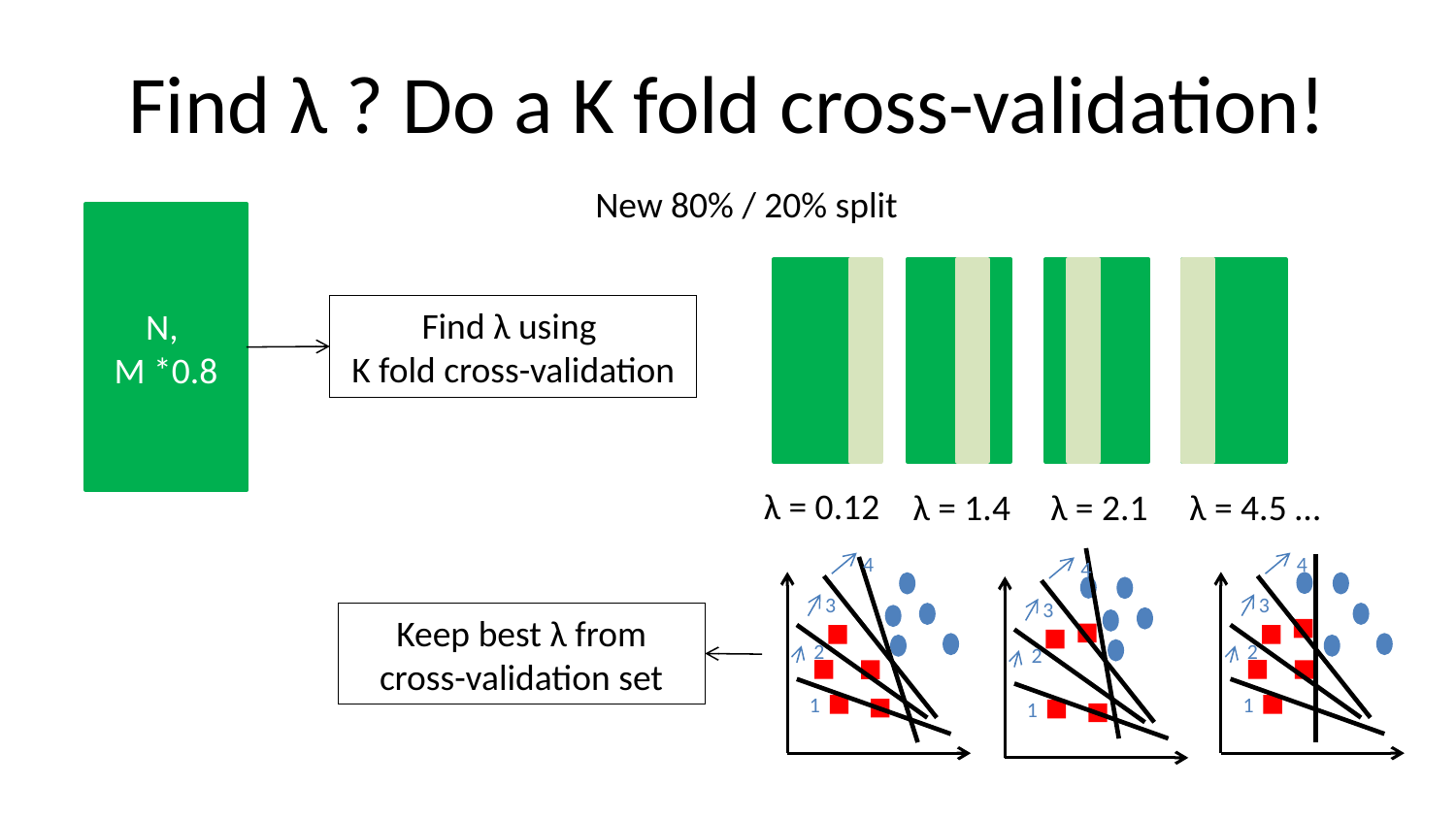

# Find λ ? Do a K fold cross-validation!
New 80% / 20% split
N,
M *0.8

Find λ using
K fold cross-validation
λ = 0.12
λ = 1.4
λ = 2.1
λ = 4.5 …
4

3

2

1

4

3

2

1

4

3

2

1

Keep best λ from cross-validation set